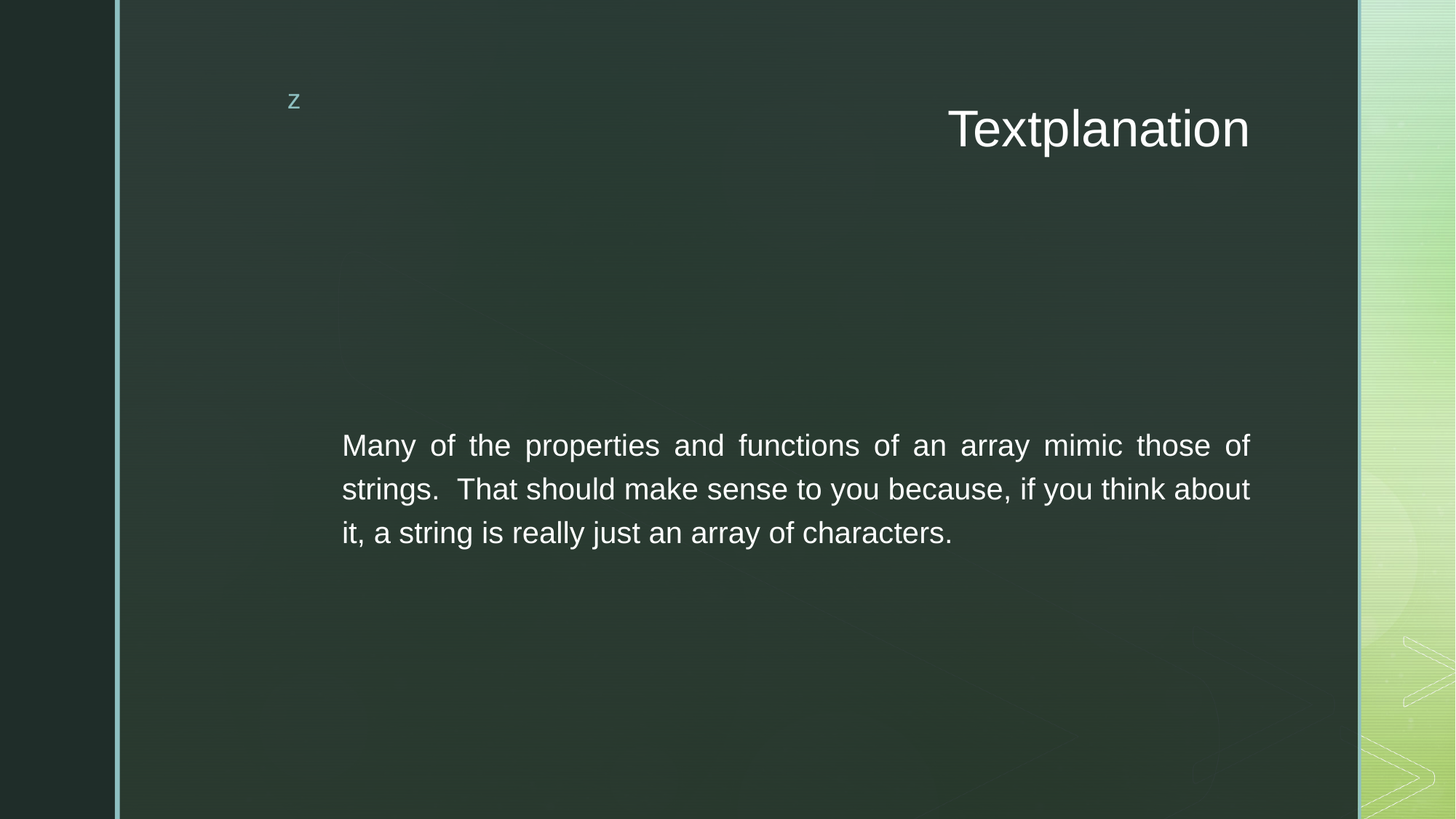

# Textplanation
Many of the properties and functions of an array mimic those of strings.  That should make sense to you because, if you think about it, a string is really just an array of characters.